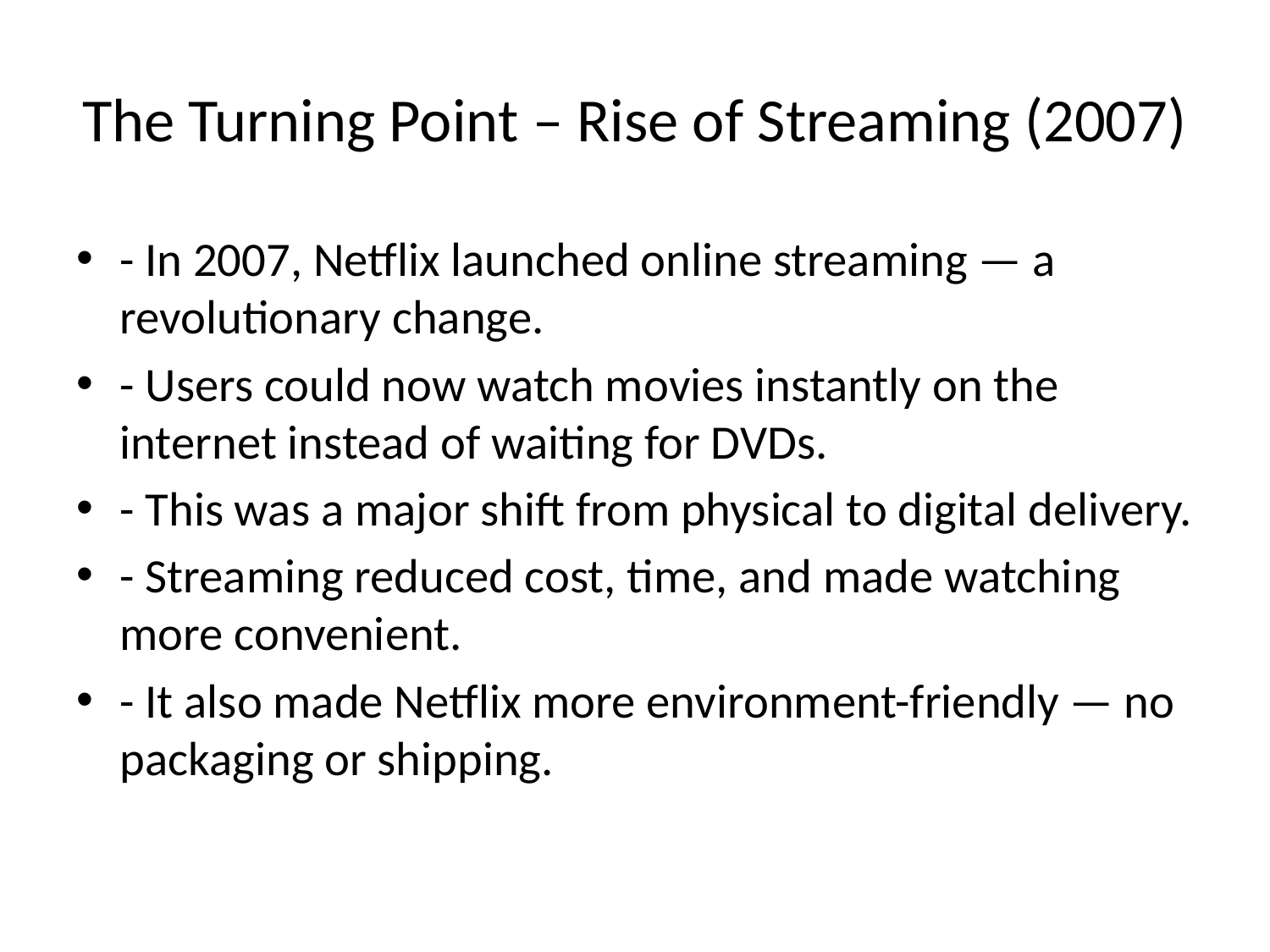

# The Turning Point – Rise of Streaming (2007)
- In 2007, Netflix launched online streaming — a revolutionary change.
- Users could now watch movies instantly on the internet instead of waiting for DVDs.
- This was a major shift from physical to digital delivery.
- Streaming reduced cost, time, and made watching more convenient.
- It also made Netflix more environment-friendly — no packaging or shipping.